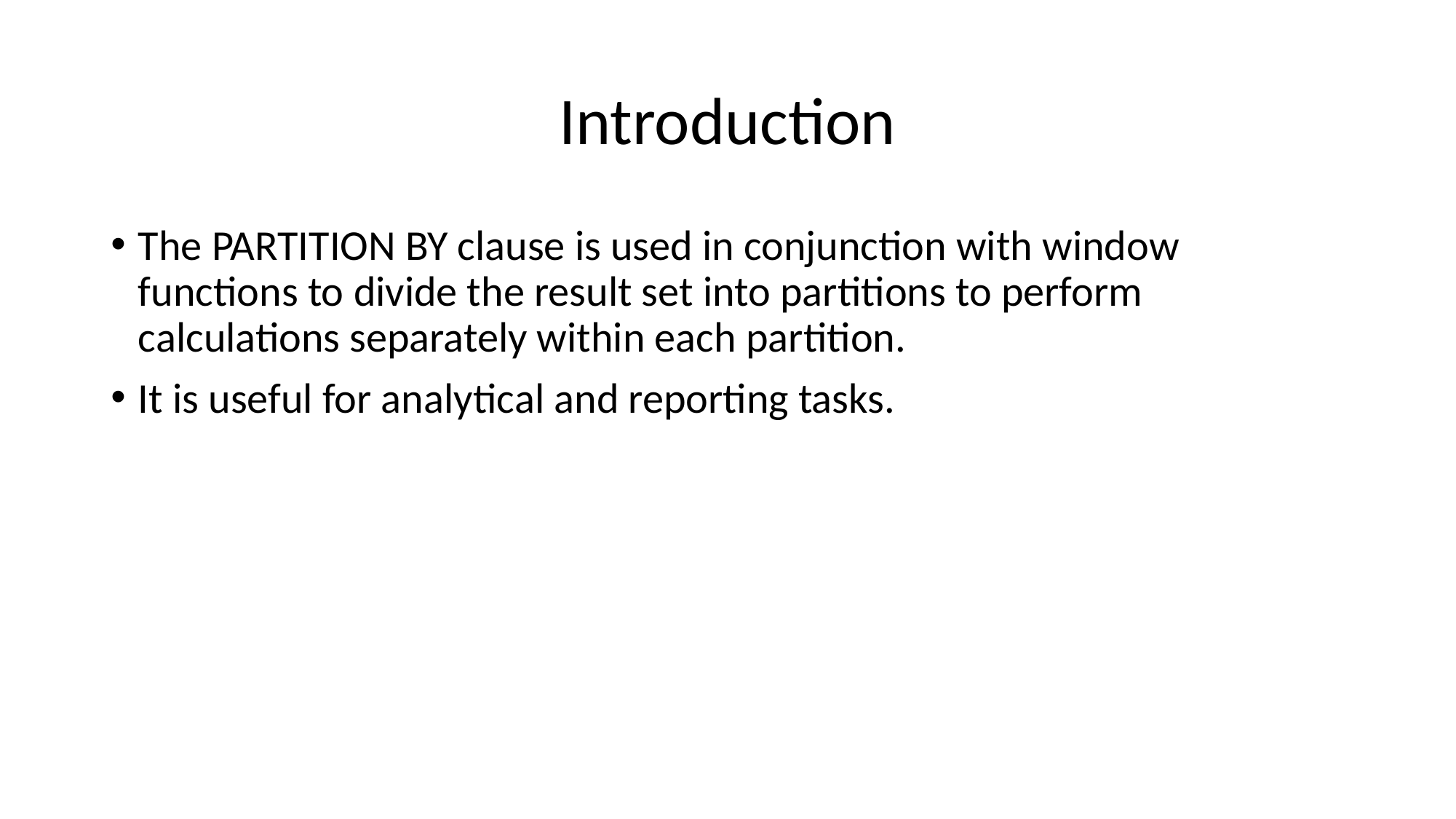

# Introduction
The PARTITION BY clause is used in conjunction with window functions to divide the result set into partitions to perform calculations separately within each partition.
It is useful for analytical and reporting tasks.